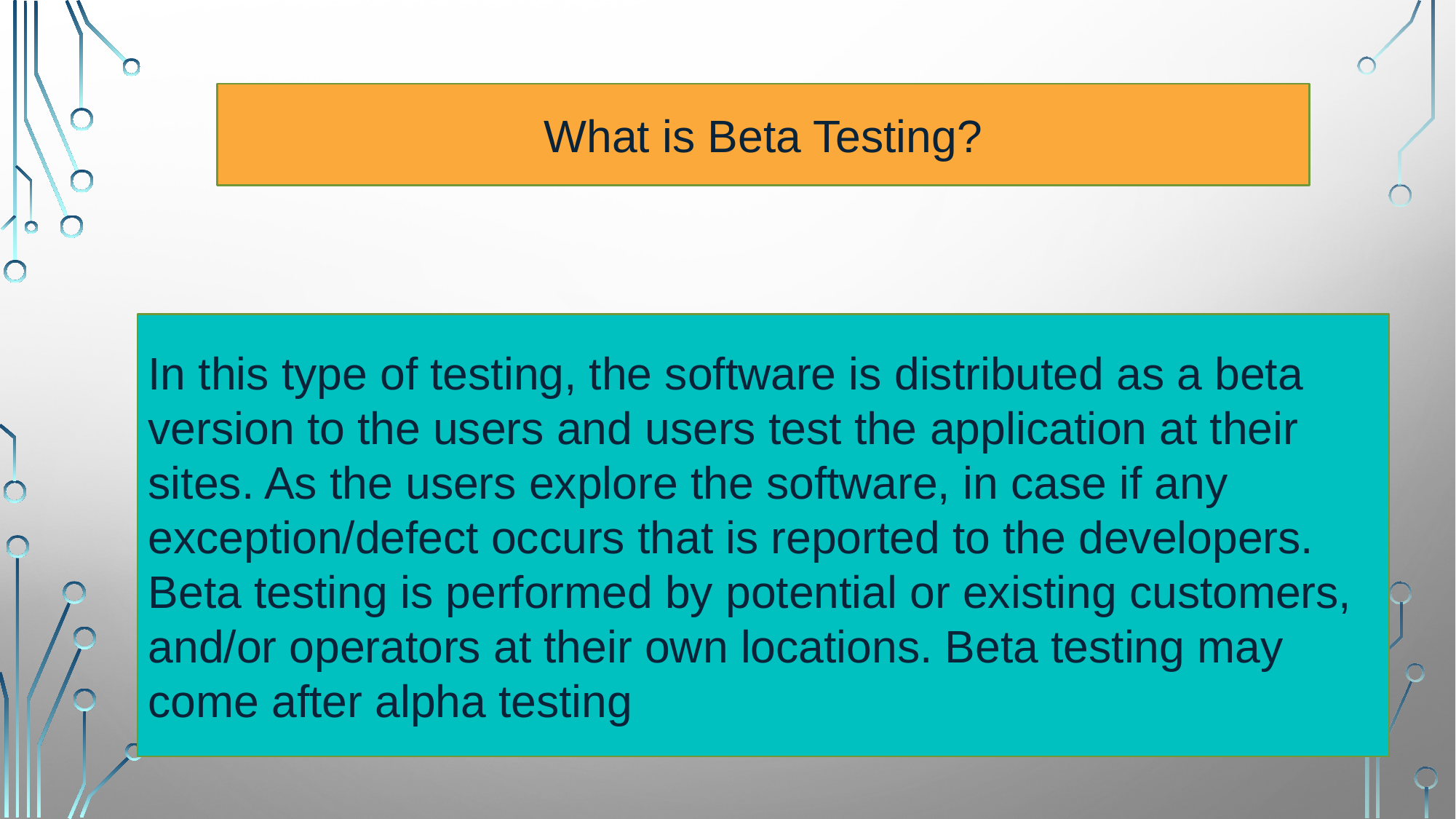

What is Beta Testing?
In this type of testing, the software is distributed as a beta version to the users and users test the application at their sites. As the users explore the software, in case if any exception/defect occurs that is reported to the developers.
Beta testing is performed by potential or existing customers, and/or operators at their own locations. Beta testing may come after alpha testing